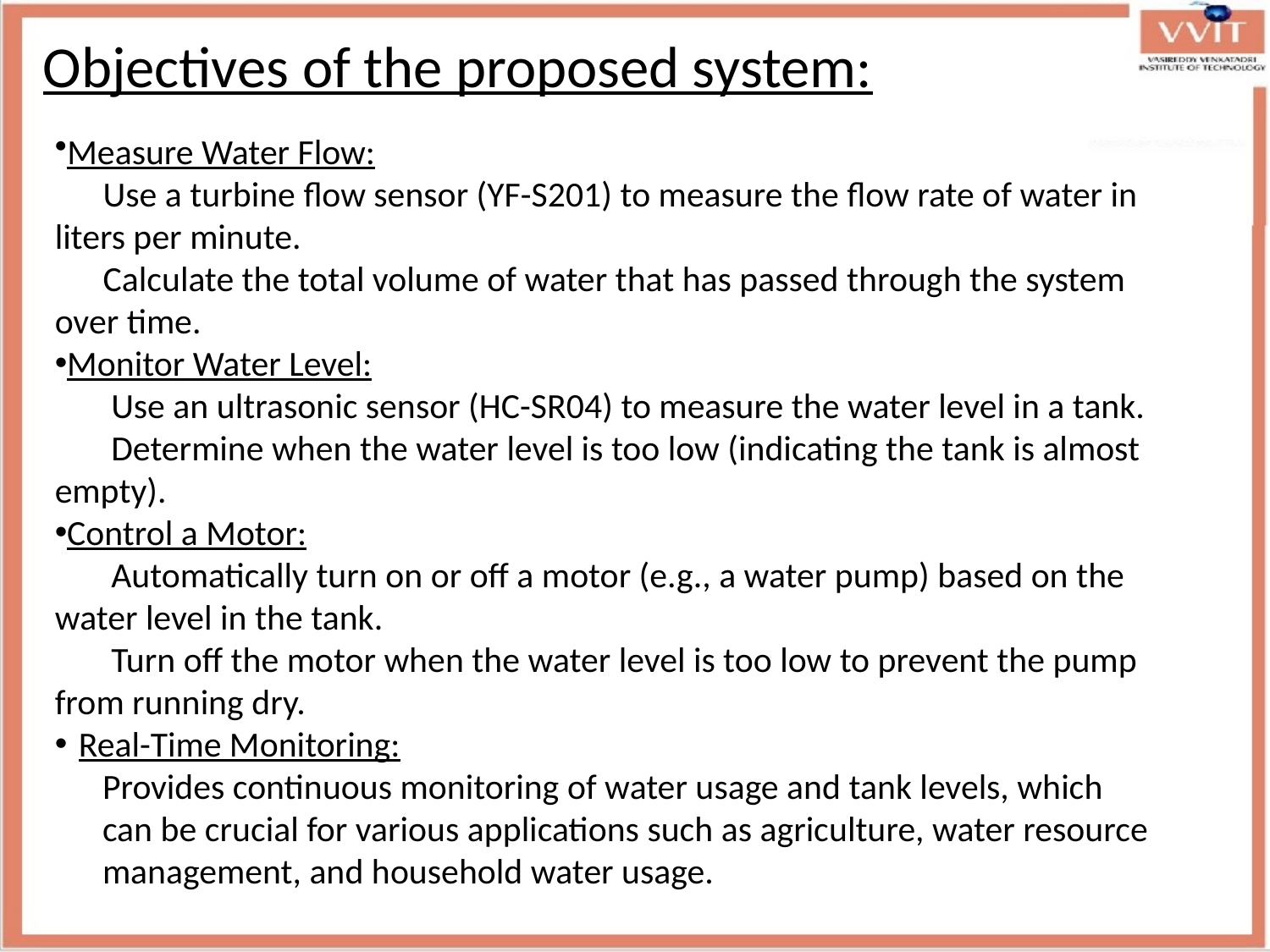

# Objectives of the proposed system:
Measure Water Flow:
      Use a turbine flow sensor (YF-S201) to measure the flow rate of water in liters per minute.
      Calculate the total volume of water that has passed through the system over time.
Monitor Water Level:
       Use an ultrasonic sensor (HC-SR04) to measure the water level in a tank.
       Determine when the water level is too low (indicating the tank is almost empty).
Control a Motor:
       Automatically turn on or off a motor (e.g., a water pump) based on the water level in the tank.
       Turn off the motor when the water level is too low to prevent the pump from running dry.
Real-Time Monitoring:
Provides continuous monitoring of water usage and tank levels, which can be crucial for various applications such as agriculture, water resource management, and household water usage.